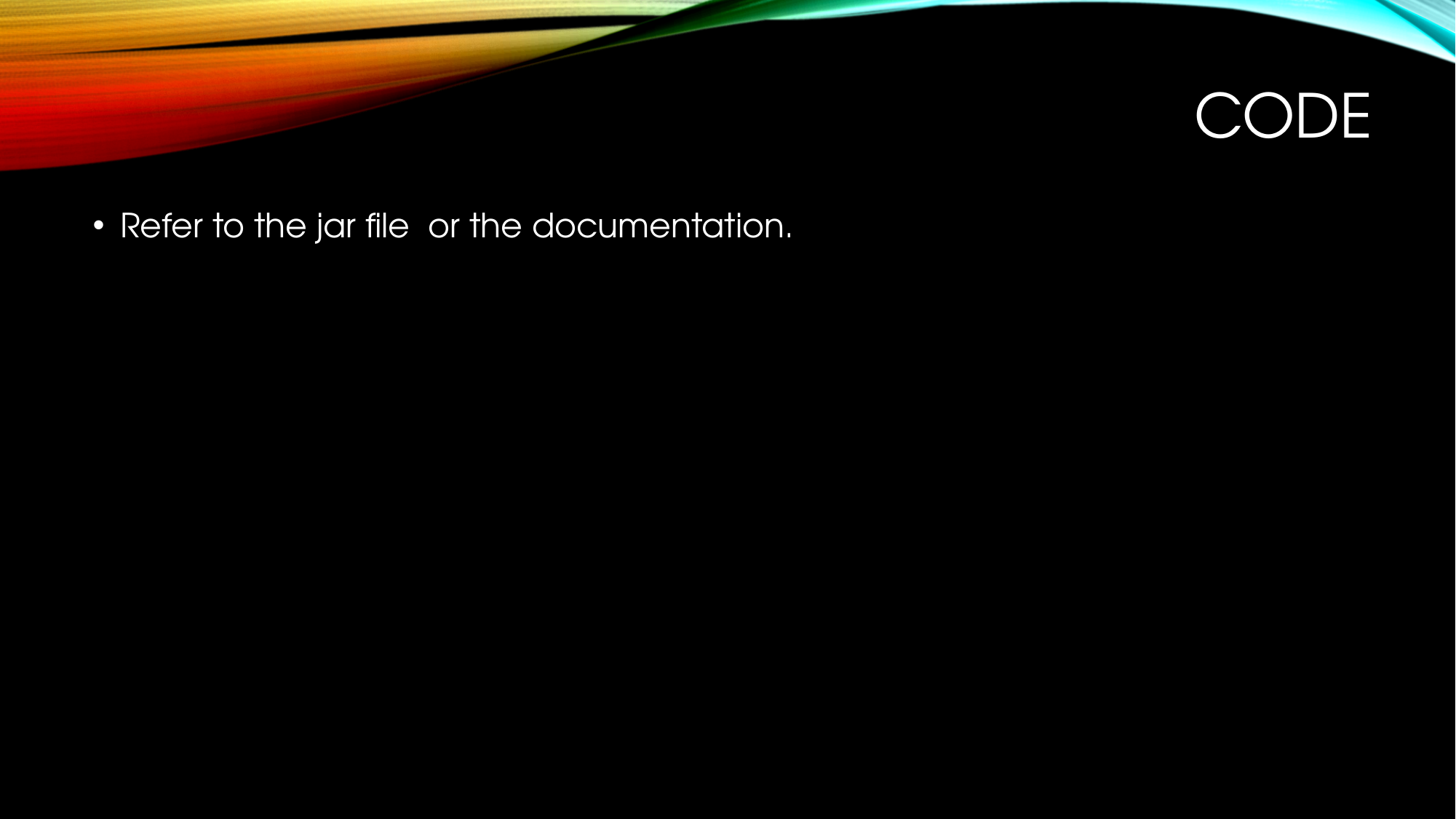

# code

Refer to the jar file  or the documentation.